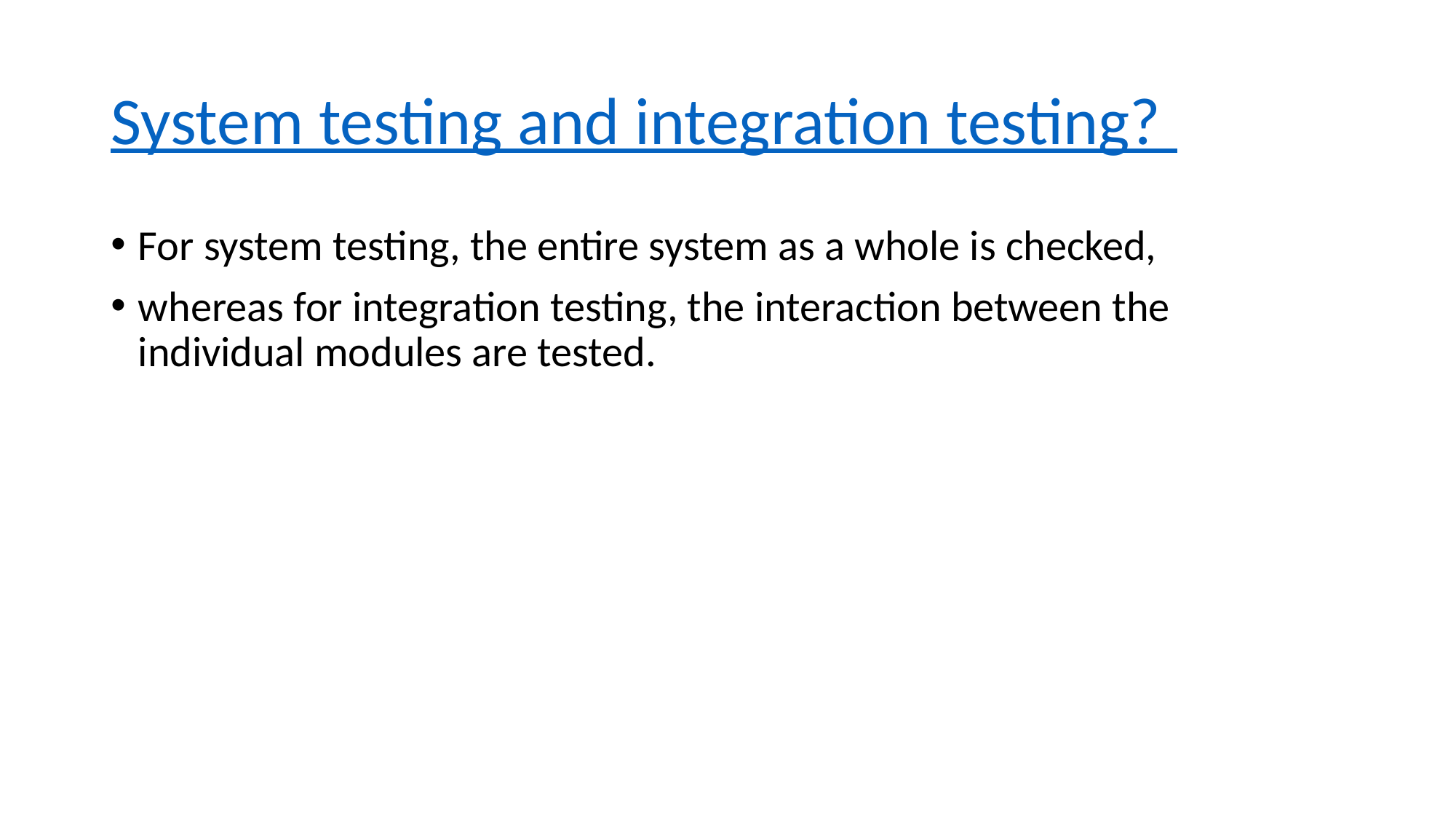

# System testing and integration testing?
For system testing, the entire system as a whole is checked,
whereas for integration testing, the interaction between the individual modules are tested.